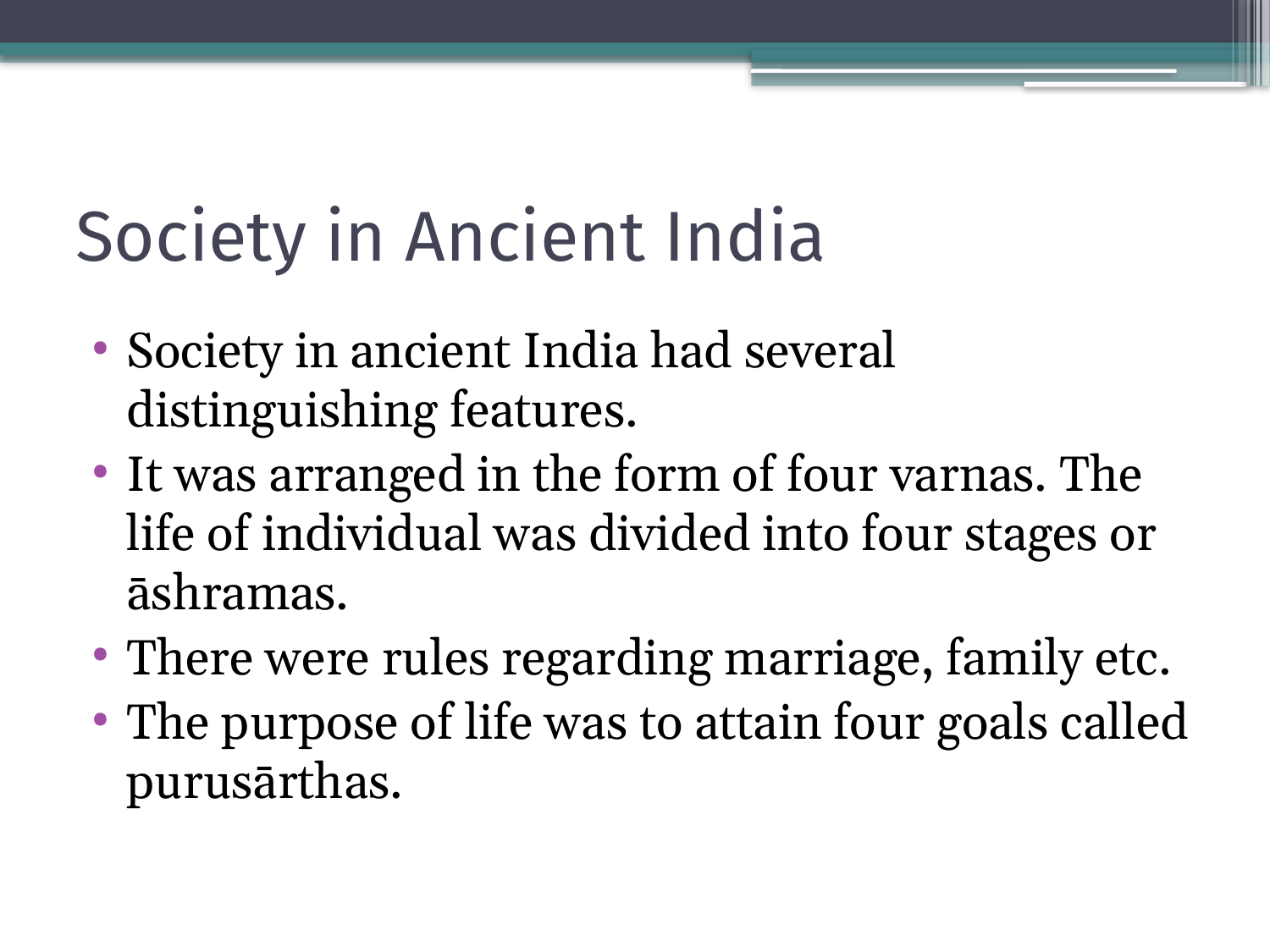

# Society in Ancient India
Society in ancient India had several distinguishing features.
It was arranged in the form of four varnas. The life of individual was divided into four stages or āshramas.
There were rules regarding marriage, family etc.
The purpose of life was to attain four goals called purusārthas.